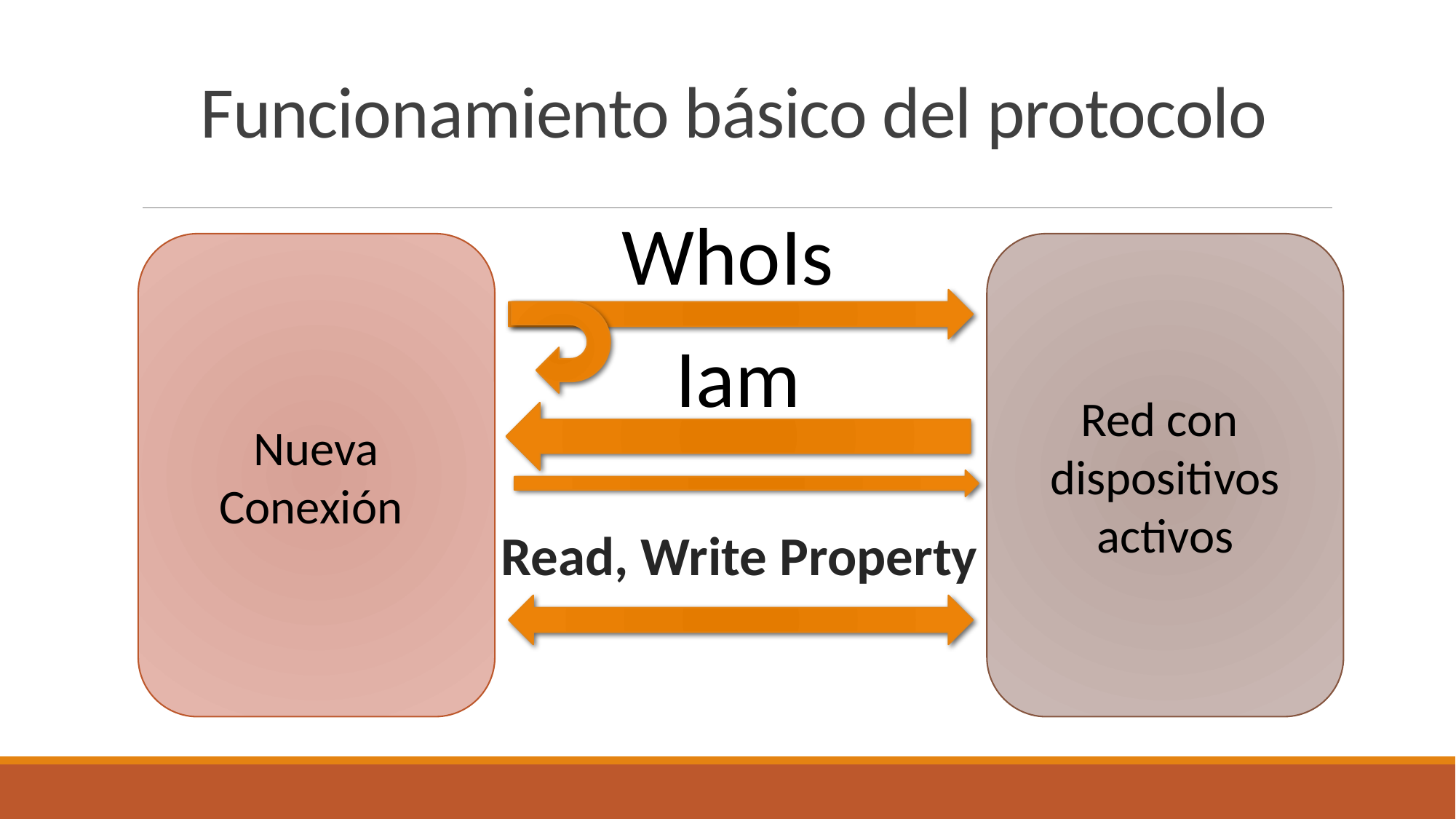

# Funcionamiento básico del protocolo
WhoIs
Nueva Conexión
Red con  dispositivos activos

Iam

Read, Write Property